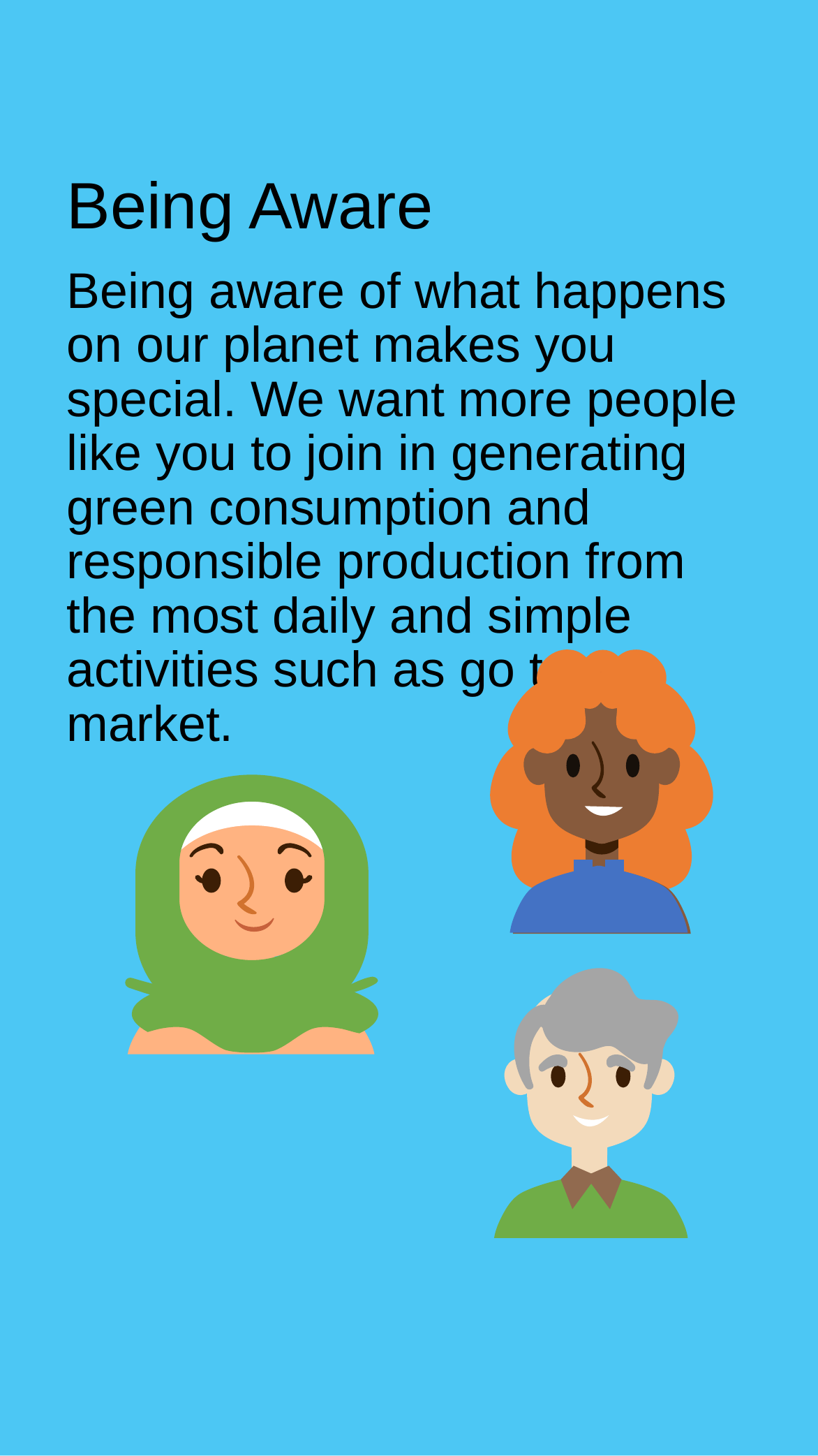

# Being Aware
Being aware of what happens on our planet makes you special. We want more people like you to join in generating green consumption and responsible production from the most daily and simple activities such as go to the market.